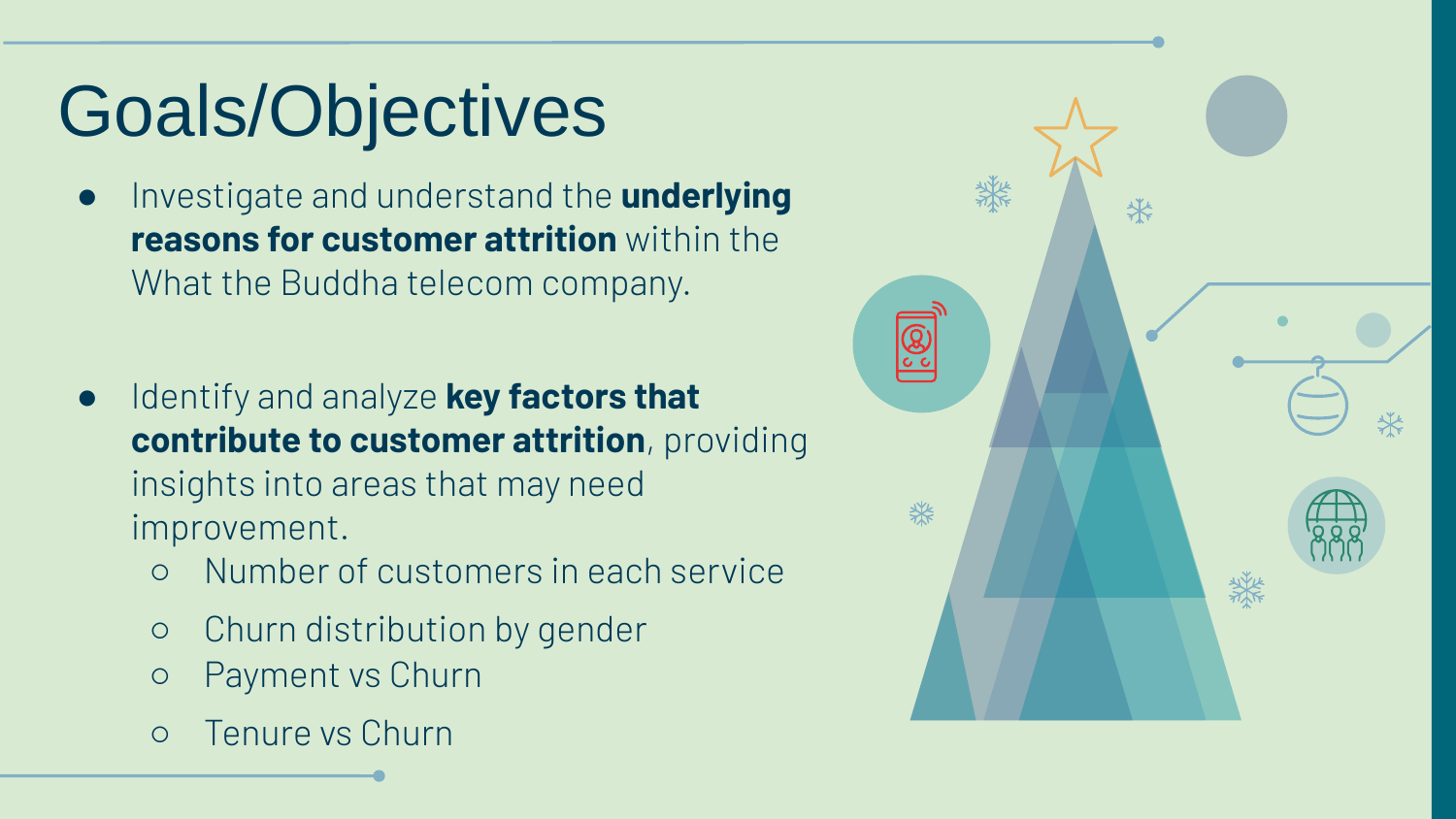

# Goals/Objectives

Investigate and understand the underlying reasons for customer attrition within the What the Buddha telecom company.

Identify and analyze key factors that contribute to customer attrition, providing insights into areas that may need improvement.
Number of customers in each service

Churn distribution by gender

Payment vs Churn

Tenure vs Churn